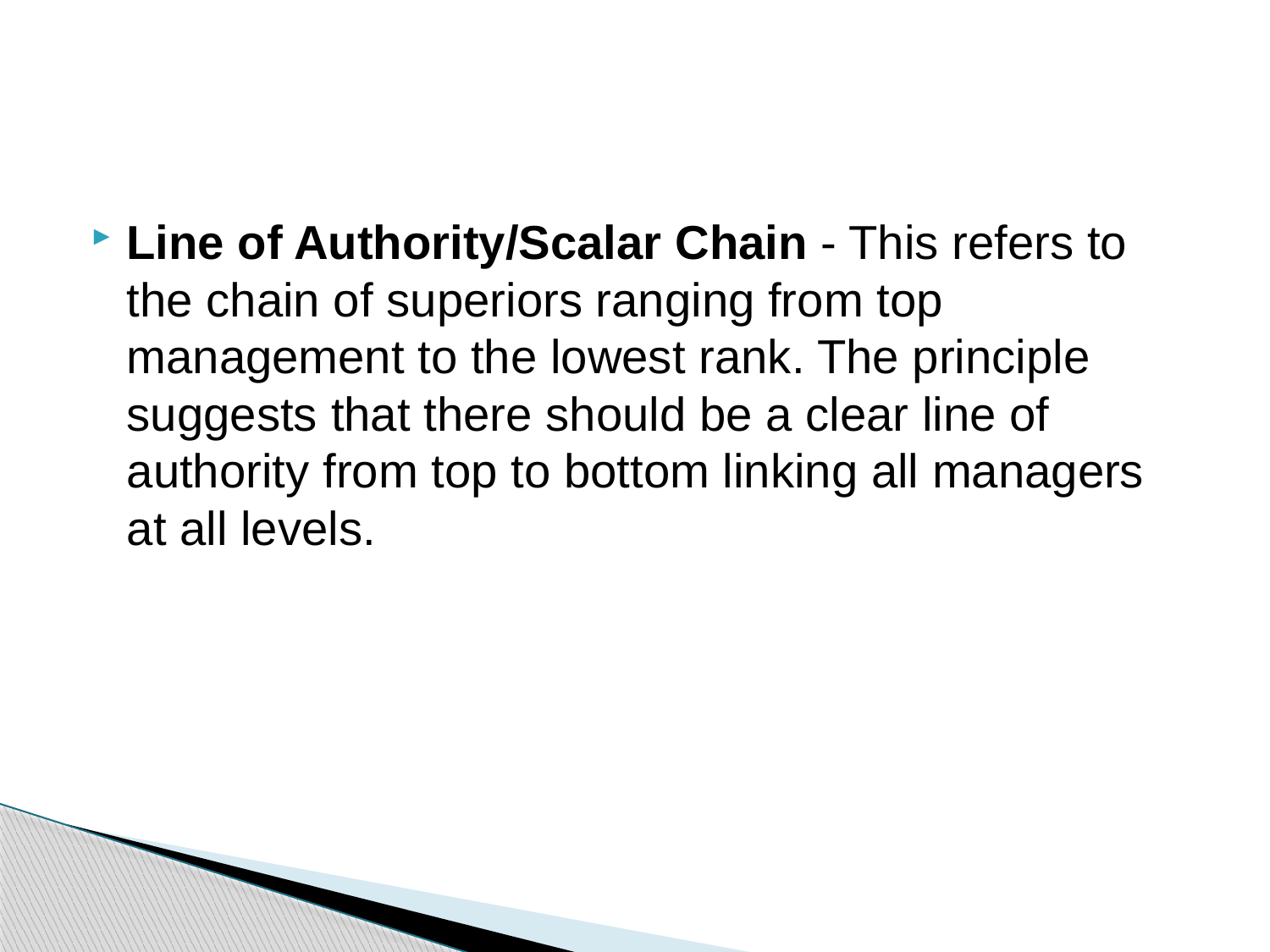

#
Line of Authority/Scalar Chain - This refers to the chain of superiors ranging from top management to the lowest rank. The principle suggests that there should be a clear line of authority from top to bottom linking all managers at all levels.